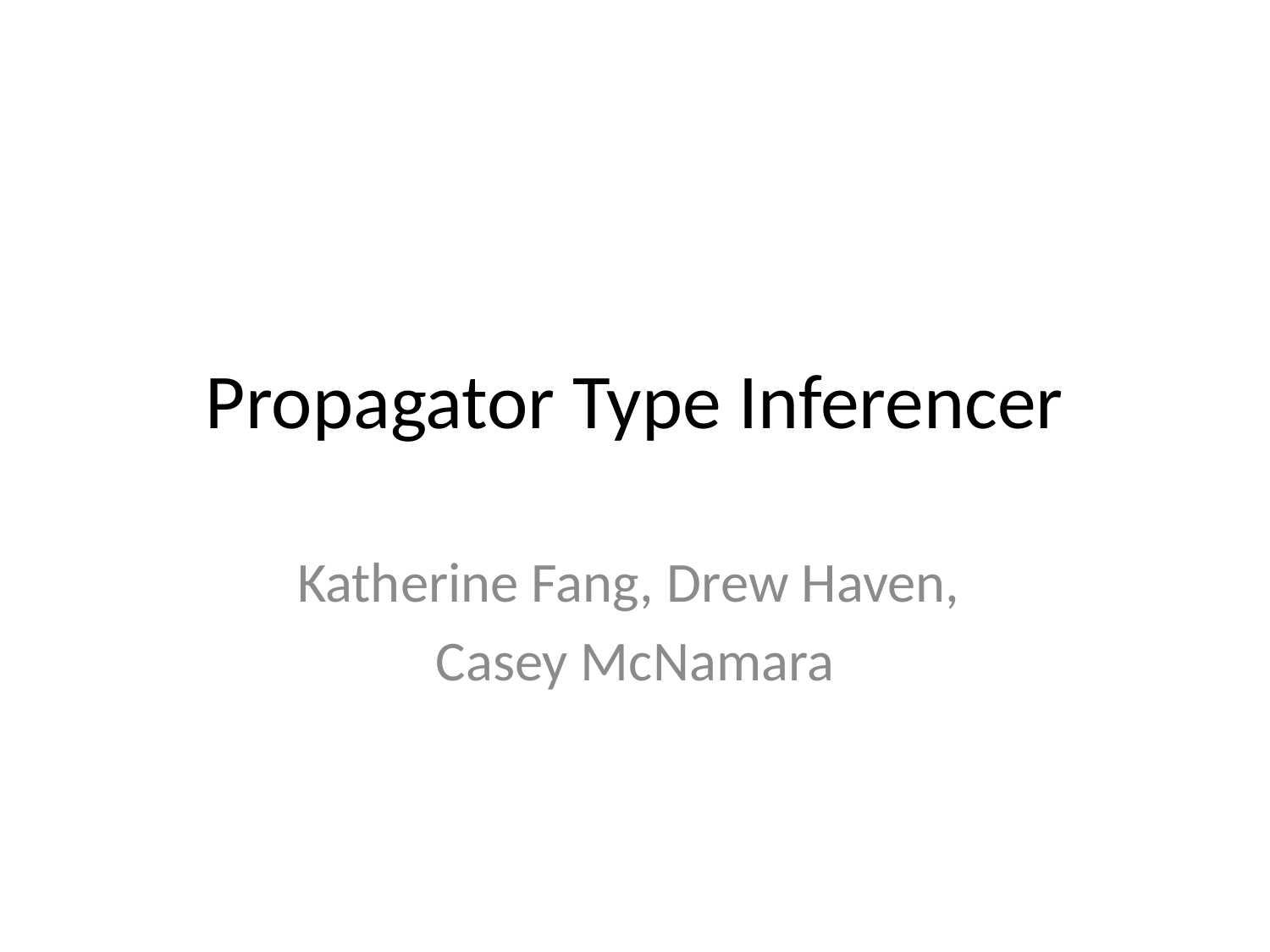

# Propagator Type Inferencer
Katherine Fang, Drew Haven,
Casey McNamara